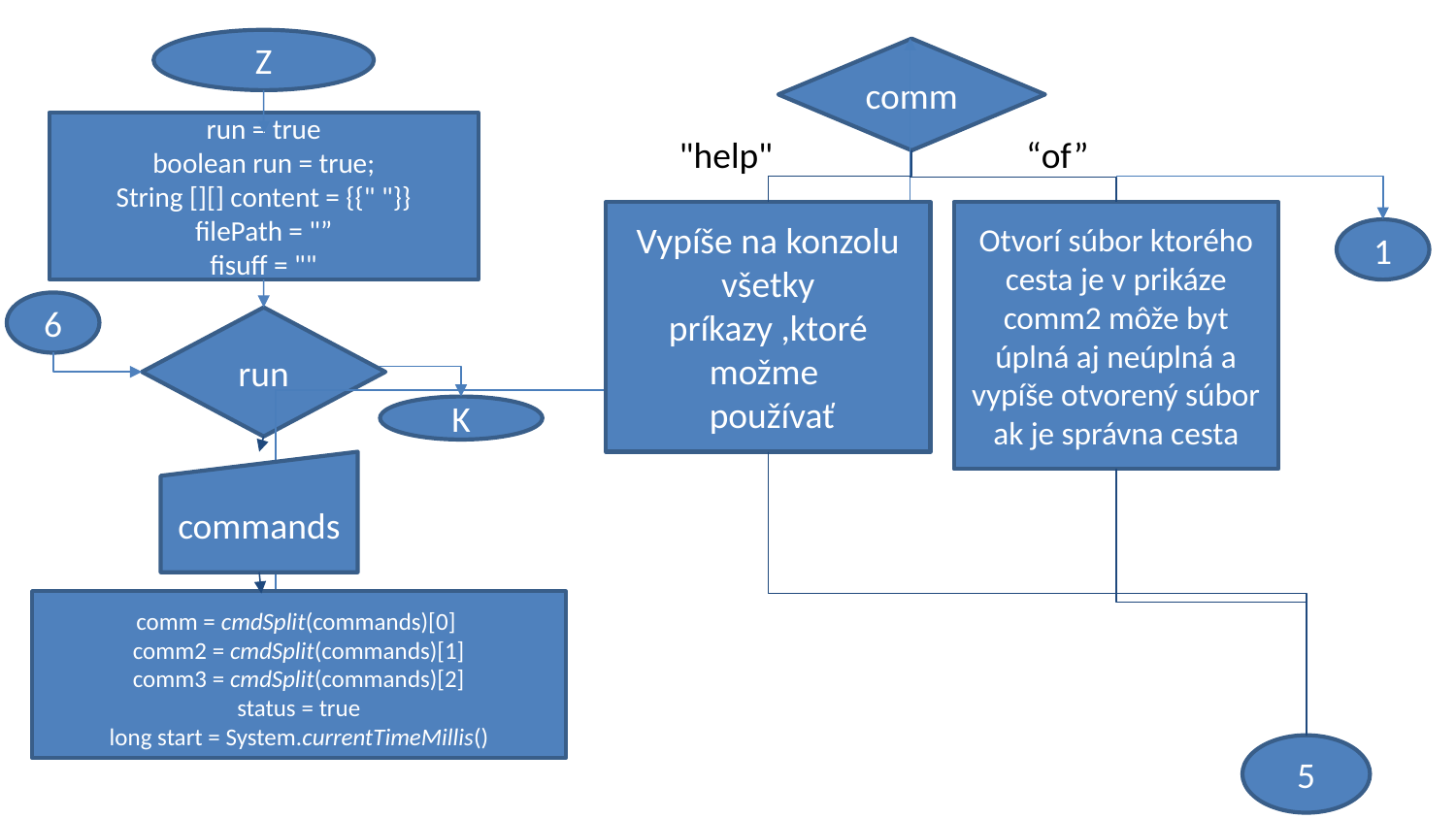

Z
comm

run = true
boolean run = true;
String [][] content = {{" "}}
filePath = "”
fisuff = ""
"help"
“of”
 Vypíše na konzolu  všetky príkazy ,ktoré
možme
 používať
Otvorí súbor ktorého cesta je v prikáze comm2 môže byt úplná aj neúplná a vypíše otvorený súbor ak je správna cesta
1
6
run
K
commands

comm = cmdSplit(commands)[0]
comm2 = cmdSplit(commands)[1]
comm3 = cmdSplit(commands)[2]
status = true
long start = System.currentTimeMillis()
5